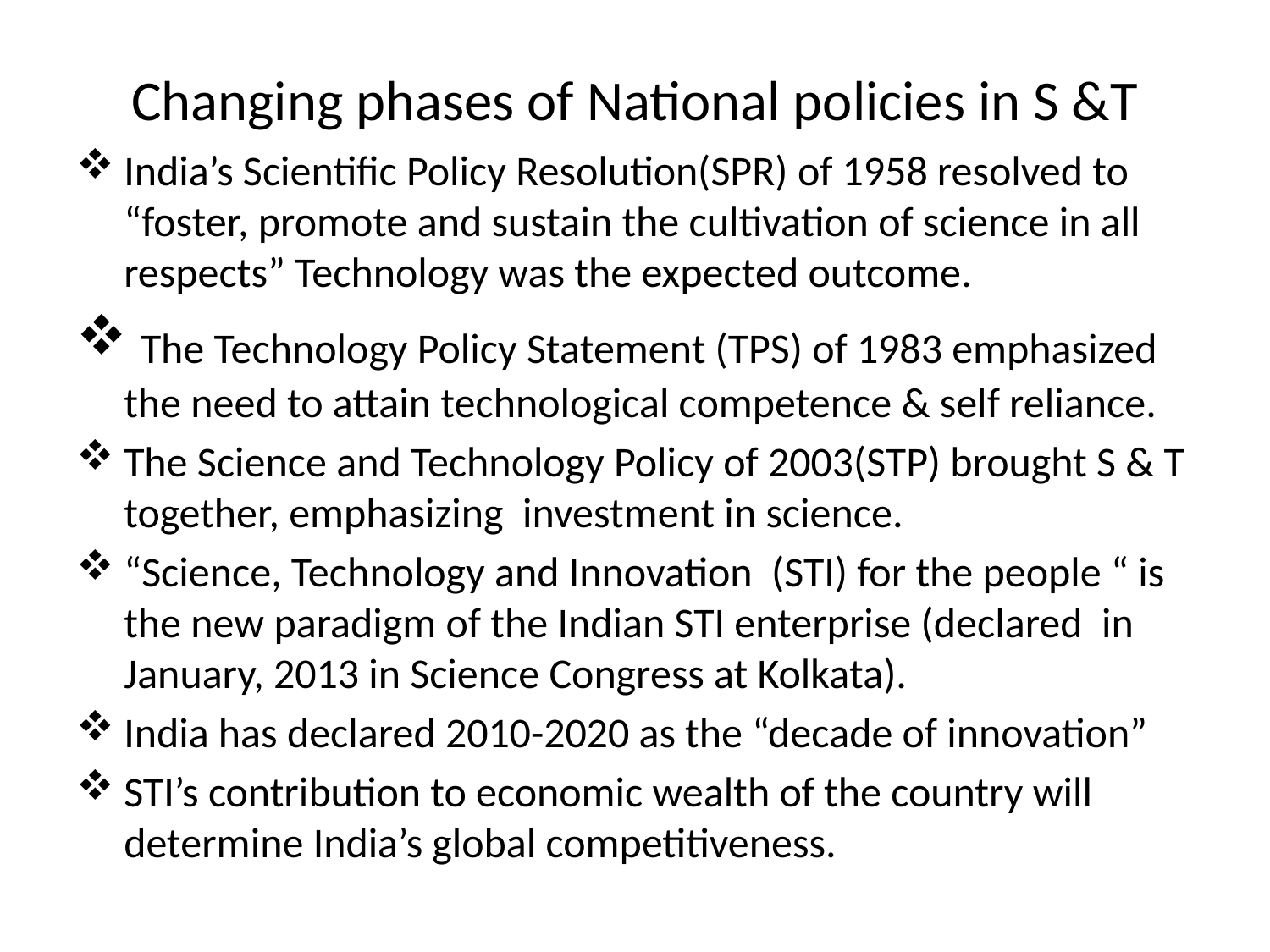

# Changing phases of National policies in S &T
India’s Scientific Policy Resolution(SPR) of 1958 resolved to “foster, promote and sustain the cultivation of science in all respects” Technology was the expected outcome.
 The Technology Policy Statement (TPS) of 1983 emphasized the need to attain technological competence & self reliance.
The Science and Technology Policy of 2003(STP) brought S & T together, emphasizing  investment in science.
“Science, Technology and Innovation  (STI) for the people “ is the new paradigm of the Indian STI enterprise (declared  in January, 2013 in Science Congress at Kolkata).
India has declared 2010-2020 as the “decade of innovation”
STI’s contribution to economic wealth of the country will determine India’s global competitiveness.